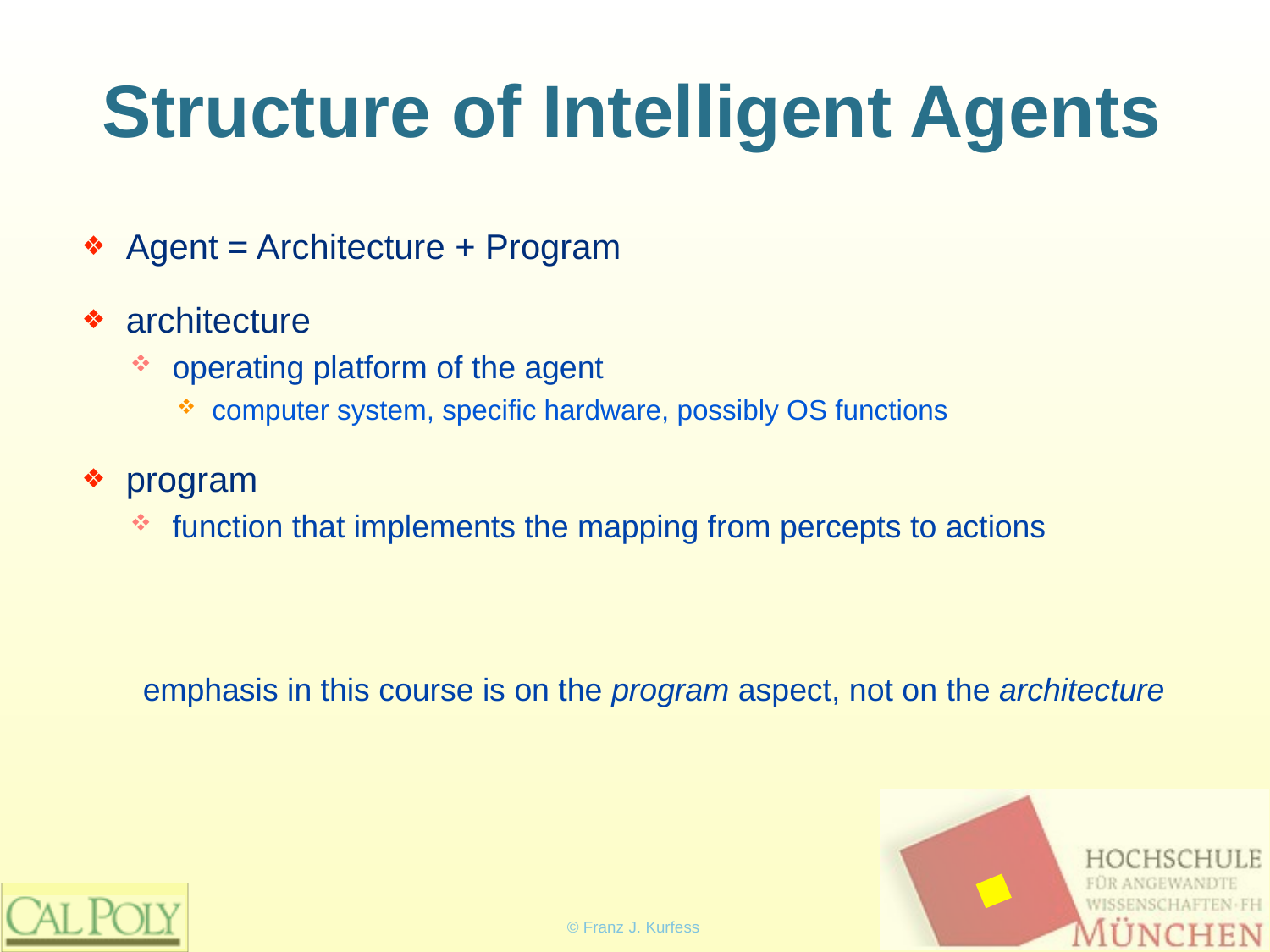

# Structure of Intelligent Agents
Agent = Architecture + Program
architecture
operating platform of the agent
computer system, specific hardware, possibly OS functions
program
function that implements the mapping from percepts to actions

emphasis in this course is on the program aspect, not on the architecture
31